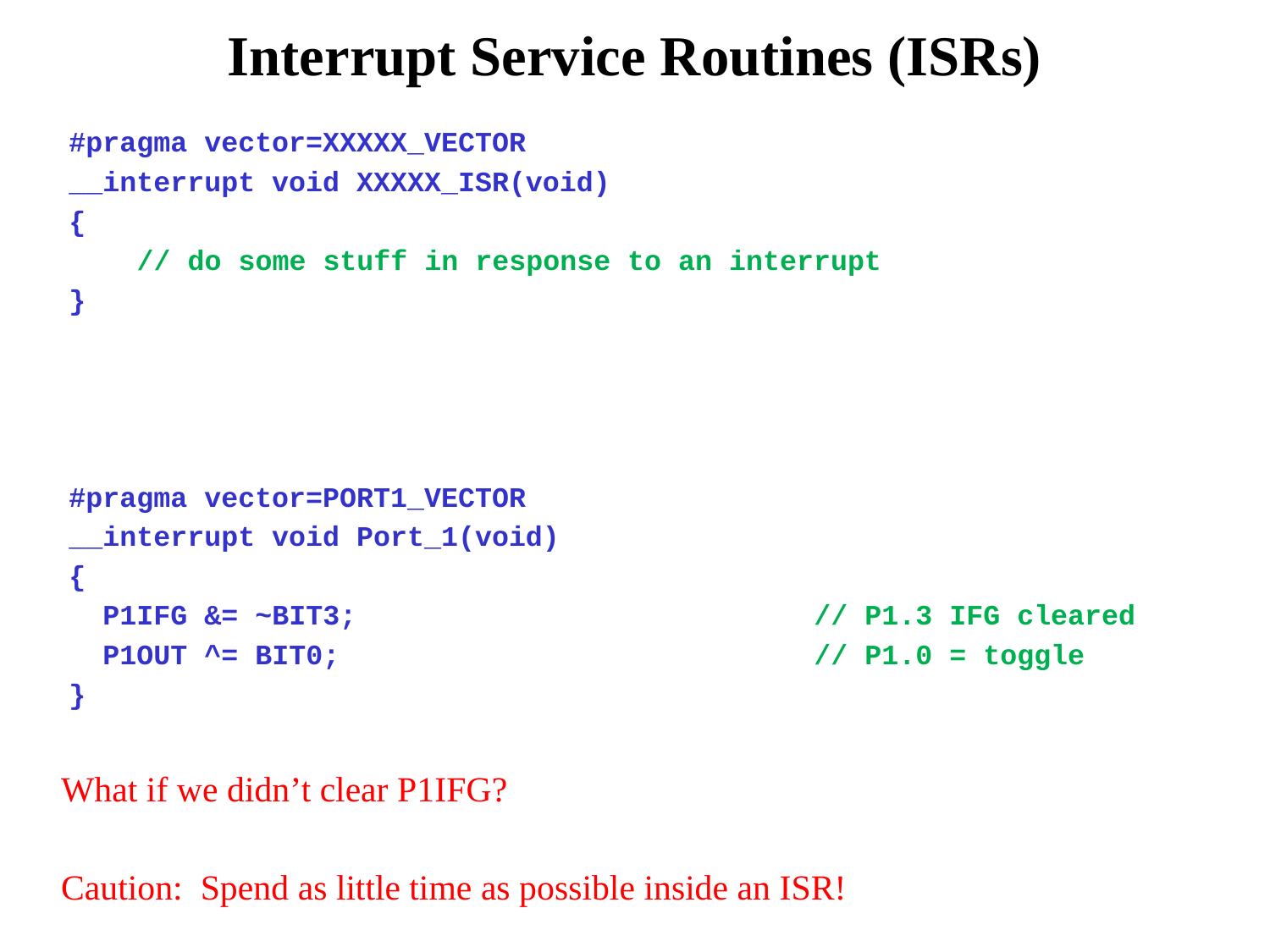

# Interrupt Service Routines (ISRs)
#pragma vector=XXXXX_VECTOR
__interrupt void XXXXX_ISR(void)
{
    // do some stuff in response to an interrupt
}

#pragma vector=PORT1_VECTOR
__interrupt void Port_1(void)
{
  P1IFG &= ~BIT3;                           // P1.3 IFG cleared
  P1OUT ^= BIT0;                            // P1.0 = toggle
}

What if we didn’t clear P1IFG?

Caution:  Spend as little time as possible inside an ISR!